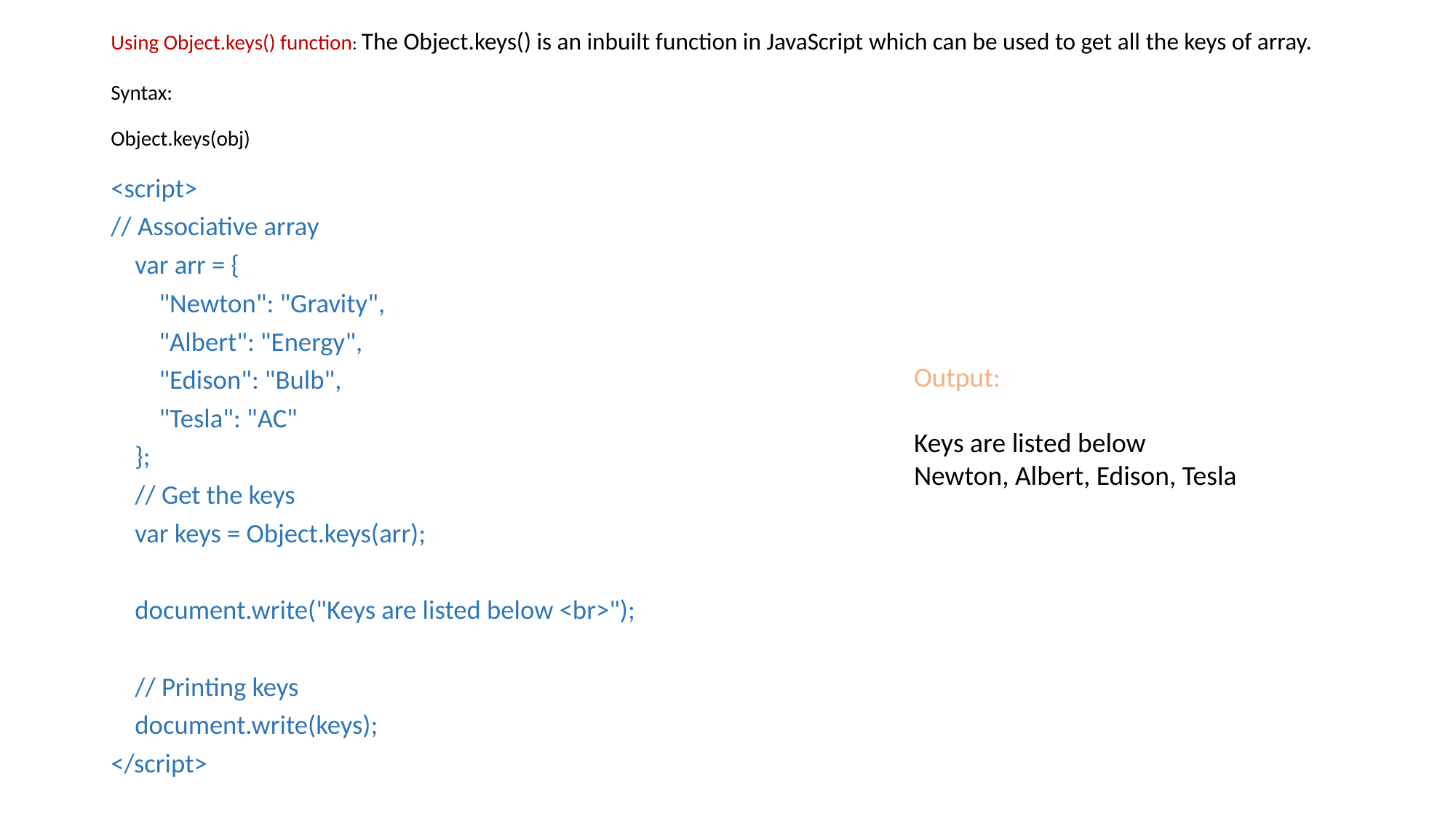

# Using Object.keys() function: The Object.keys() is an inbuilt function in JavaScript which can be used to get all the keys of array. Syntax: Object.keys(obj)
<script>
// Associative array
    var arr = {
        "Newton": "Gravity",
        "Albert": "Energy",
        "Edison": "Bulb",
        "Tesla": "AC"
    };
    // Get the keys
    var keys = Object.keys(arr);

    document.write("Keys are listed below <br>");

    // Printing keys
    document.write(keys);
</script>
Output:

Keys are listed below
Newton, Albert, Edison, Tesla